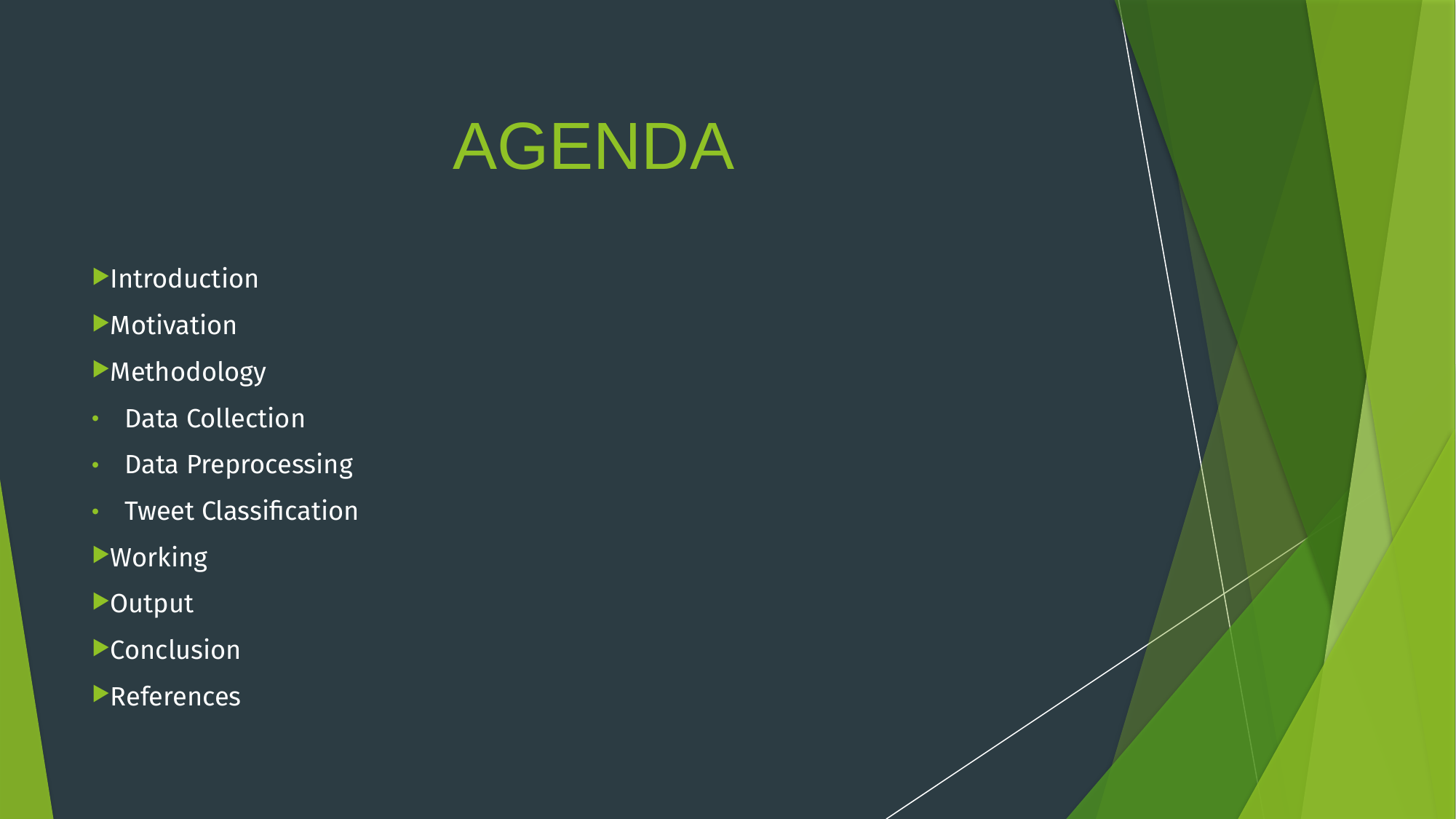

AGENDA
Introduction
Motivation
Methodology
Data Collection
Data Preprocessing
Tweet Classification
Working
Output
Conclusion
References